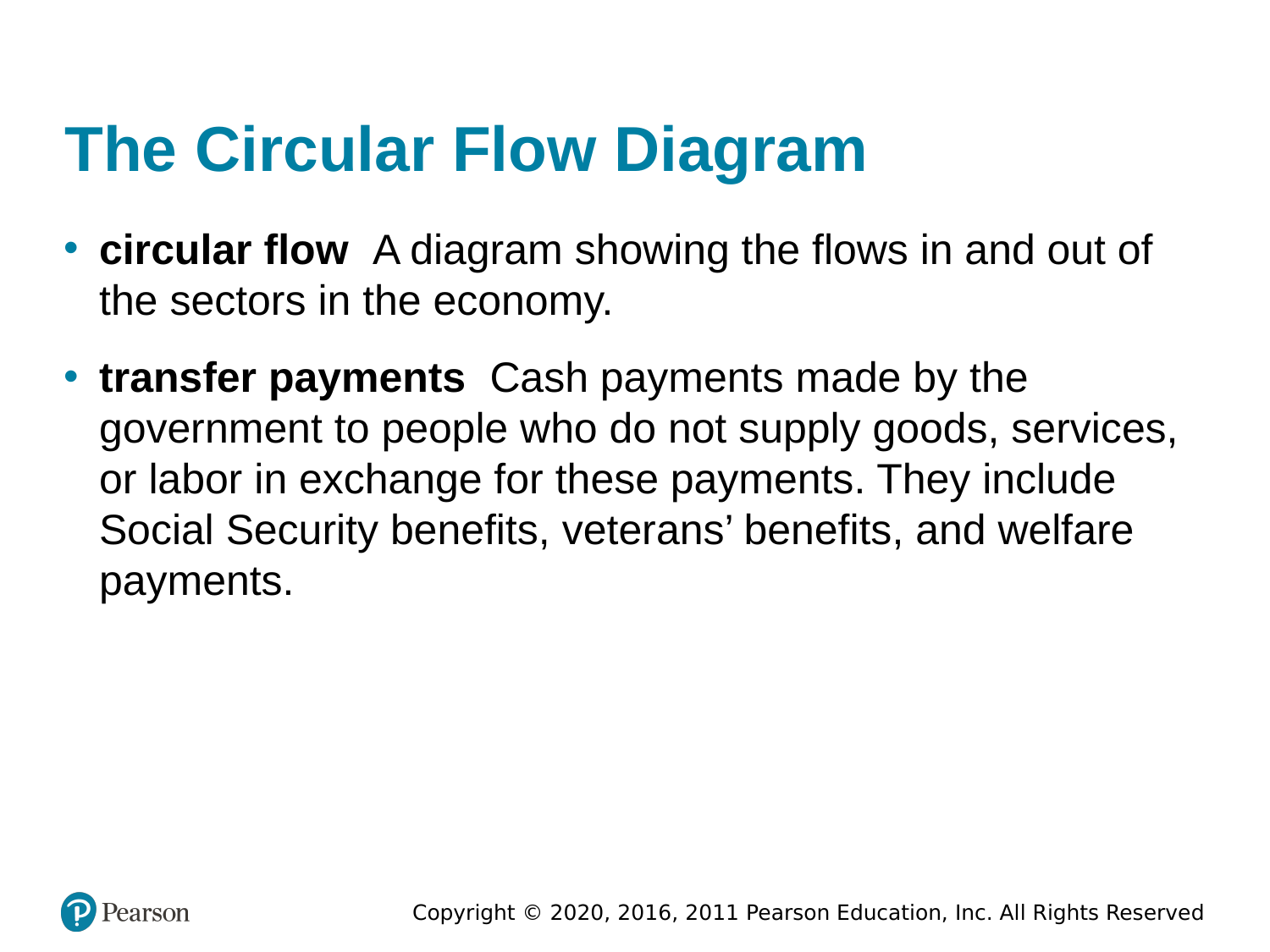

# The Circular Flow Diagram
circular flow  A diagram showing the flows in and out of the sectors in the economy.
transfer payments  Cash payments made by the government to people who do not supply goods, services, or labor in exchange for these payments. They include Social Security benefits, veterans’ benefits, and welfare payments.